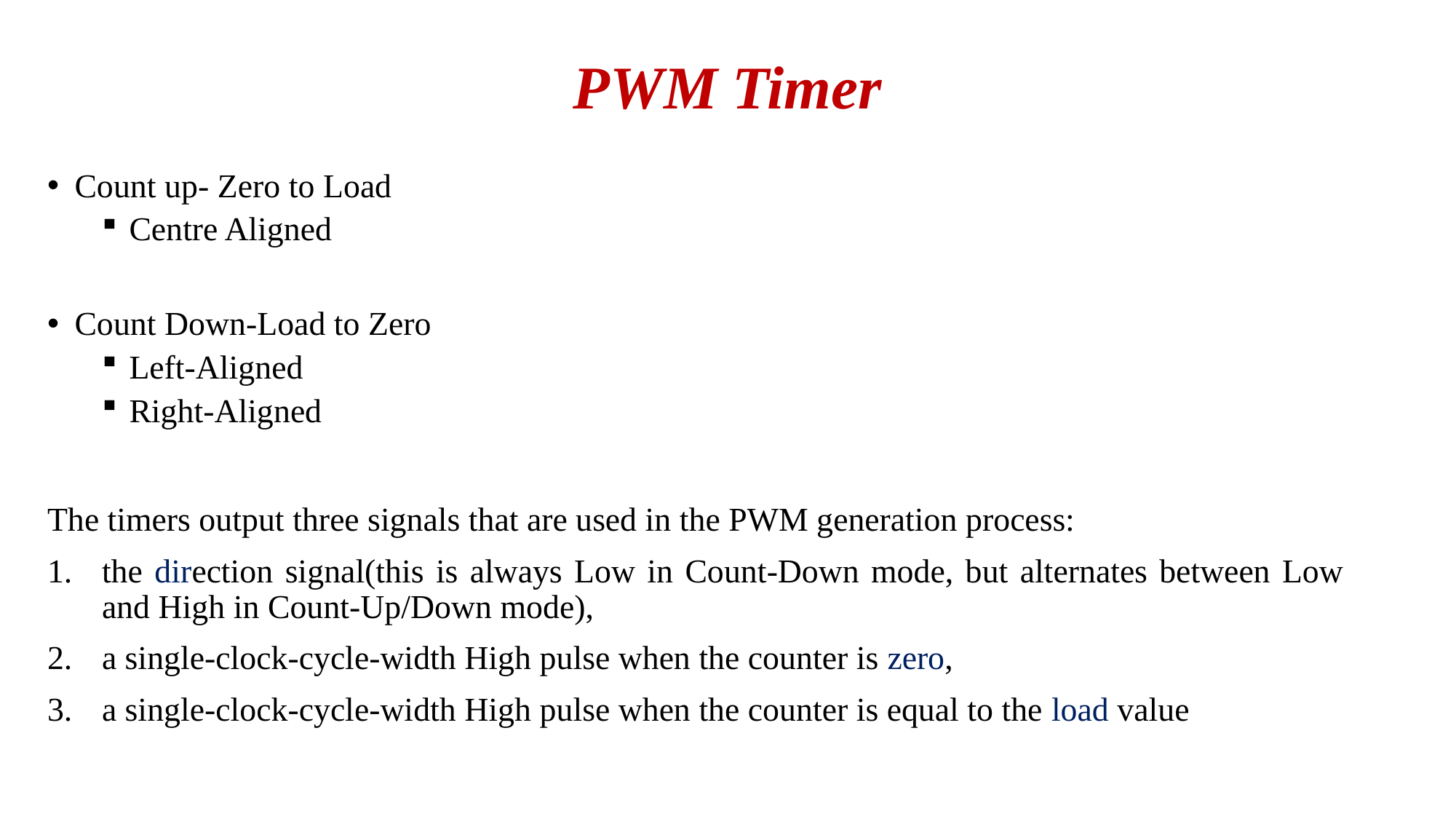

# PWM Timer
Count up- Zero to Load
Centre Aligned

Count Down-Load to Zero
Left-Aligned
Right-Aligned

The timers output three signals that are used in the PWM generation process:
the direction signal(this is always Low in Count-Down mode, but alternates between Low and High in Count-Up/Down mode),
a single-clock-cycle-width High pulse when the counter is zero,
a single-clock-cycle-width High pulse when the counter is equal to the load value